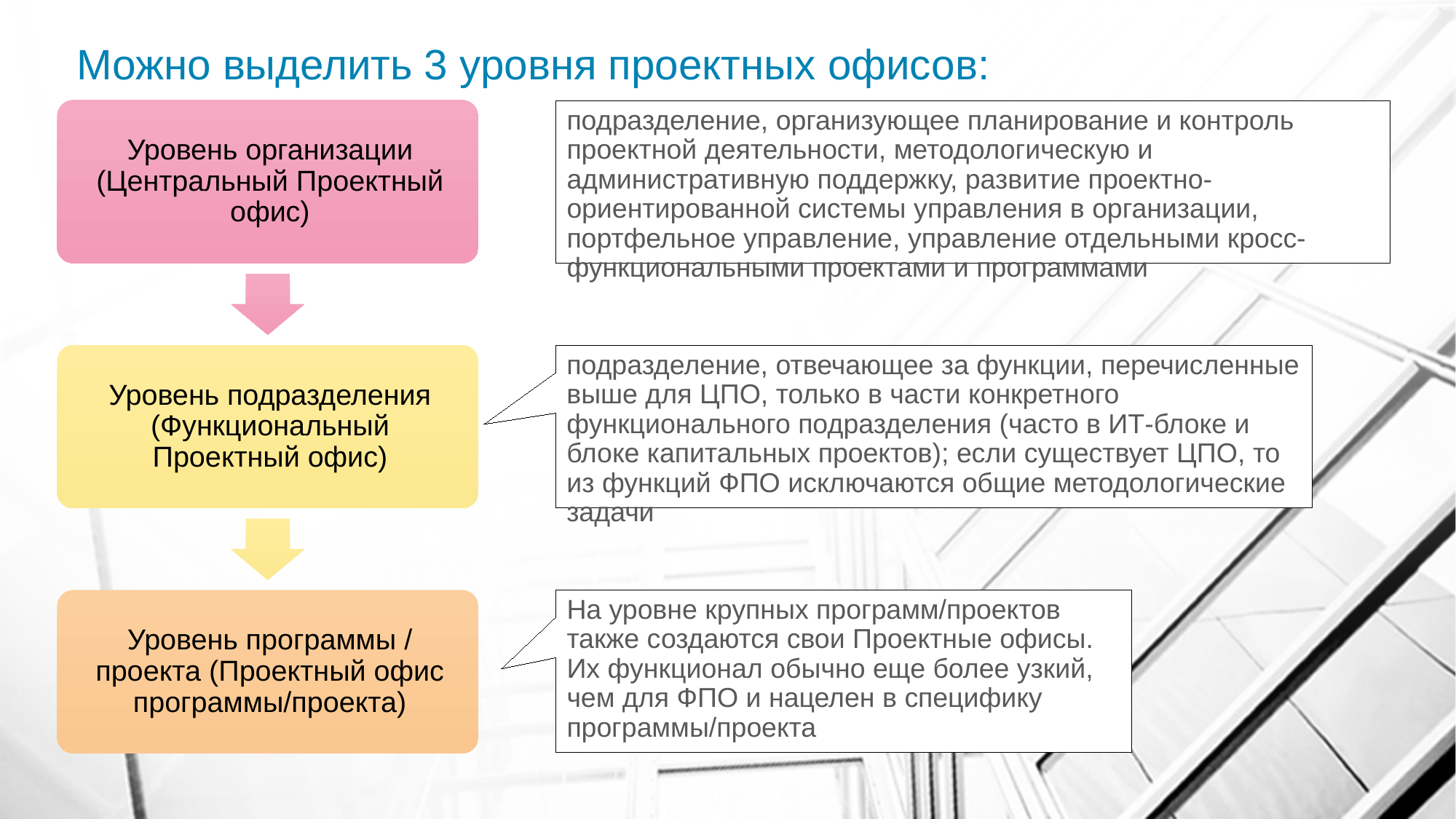

# Можно выделить 3 уровня проектных офисов:
Уровень организации (Центральный Проектный офис)

Уровень подразделения (Функциональный Проектный офис)

Уровень программы / проекта (Проектный офис программы/проекта)
подразделение, организующее планирование и контроль проектной деятельности, методологическую и административную поддержку, развитие проектно-ориентированной системы управления в организации, портфельное управление, управление отдельными кросс-функциональными проектами и программами
подразделение, отвечающее за функции, перечисленные выше для ЦПО, только в части конкретного функционального подразделения (часто в ИТ-блоке и блоке капитальных проектов); если существует ЦПО, то из функций ФПО исключаются общие методологические задачи
На уровне крупных программ/проектов также создаются свои Проектные офисы. Их функционал обычно еще более узкий, чем для ФПО и нацелен в специфику программы/проекта